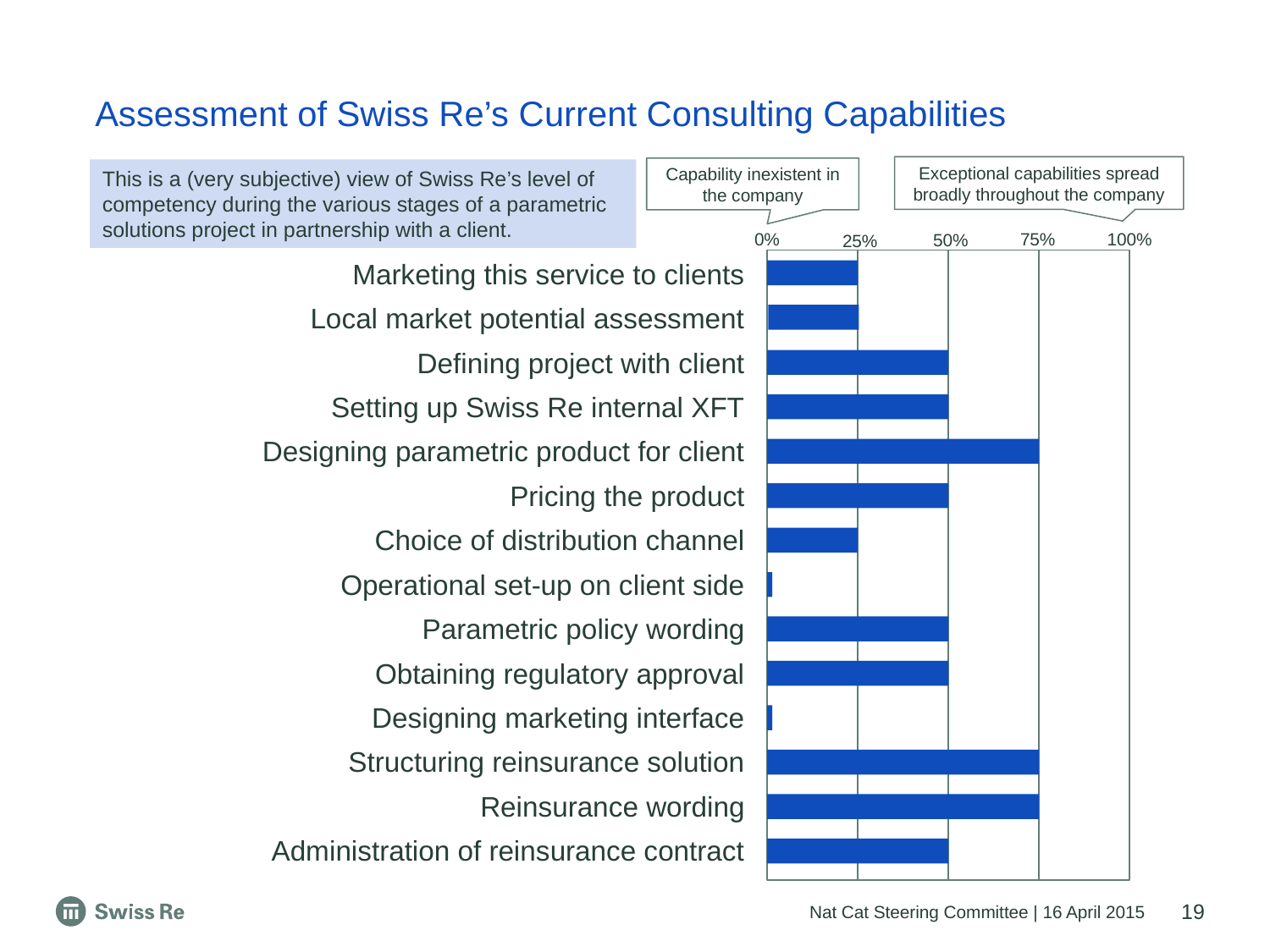

# Assessment of Swiss Re’s Current Consulting Capabilities
Exceptional capabilities spread broadly throughout the company
Capability inexistent in the company
This is a (very subjective) view of Swiss Re’s level of competency during the various stages of a parametric solutions project in partnership with a client.
0%
75%
100%
50%
25%
Marketing this service to clients
Local market potential assessment
Defining project with client
Setting up Swiss Re internal XFT
Designing parametric product for client
Pricing the product
Choice of distribution channel
Operational set-up on client side
Parametric policy wording
Obtaining regulatory approval
Designing marketing interface
Structuring reinsurance solution
Reinsurance wording
Administration of reinsurance contract

19